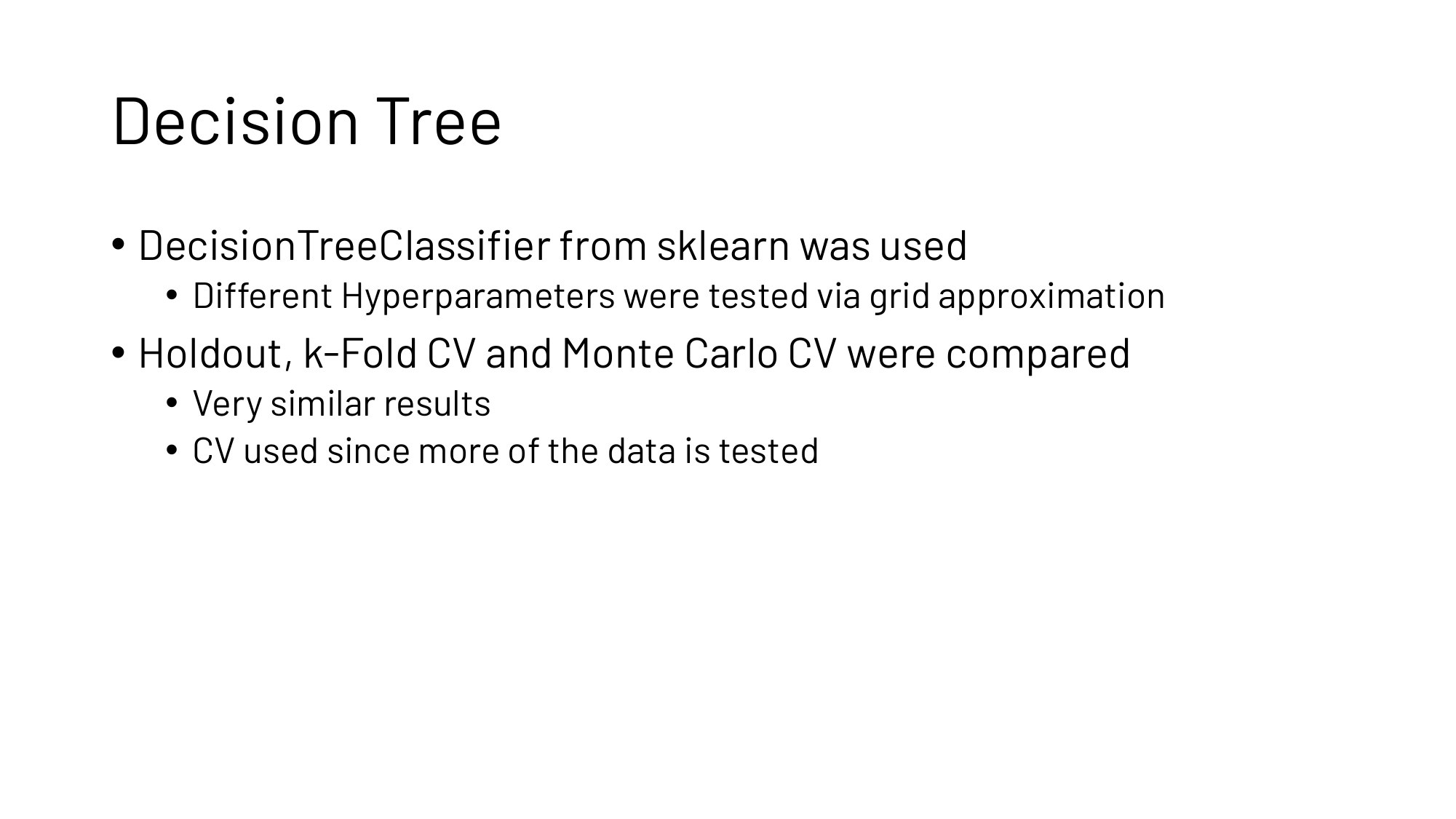

# Decision Tree
DecisionTreeClassifier from sklearn was used
Different Hyperparameters were tested via grid approximation
Holdout, k-Fold CV and Monte Carlo CV were compared
Very similar results
CV used since more of the data is tested